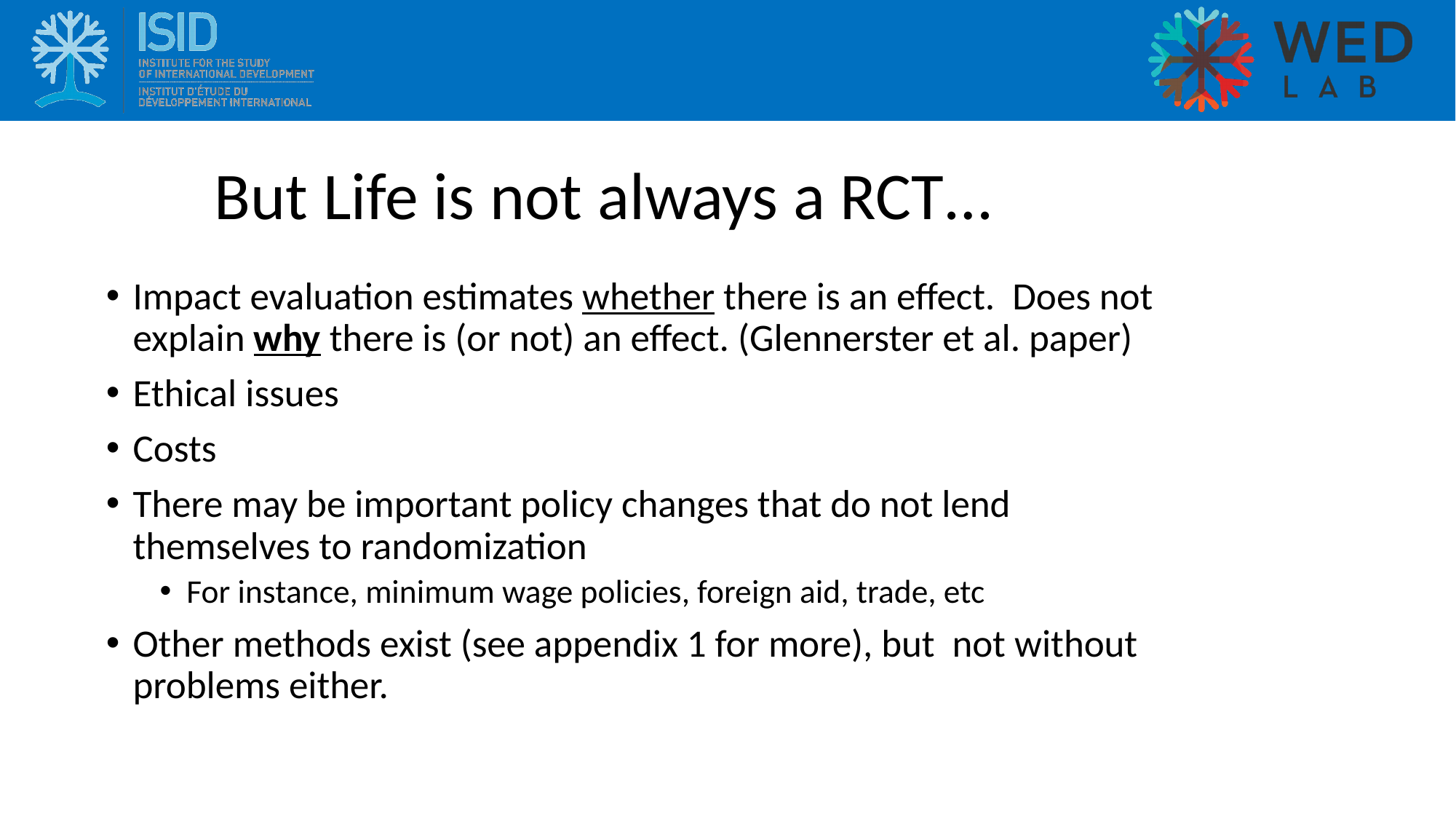

# But Life is not always a RCT…
Impact evaluation estimates whether there is an effect.  Does not explain why there is (or not) an effect. (Glennerster et al. paper)
Ethical issues
Costs
There may be important policy changes that do not lend themselves to randomization
For instance, minimum wage policies, foreign aid, trade, etc
Other methods exist (see appendix 1 for more), but  not without problems either.